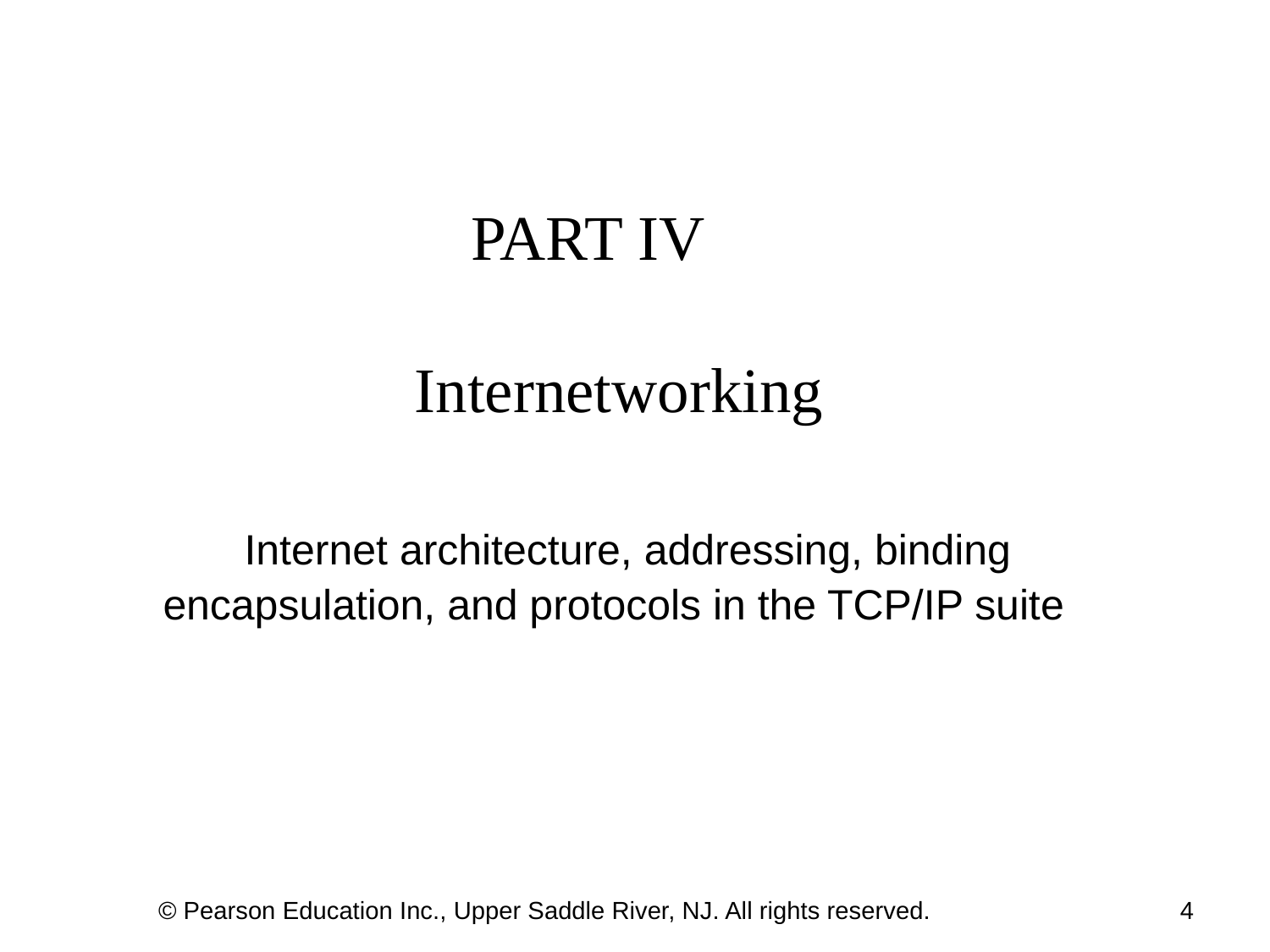

# PART IV Internetworking Internet architecture, addressing, binding encapsulation, and protocols in the TCP/IP suite
© Pearson Education Inc., Upper Saddle River, NJ. All rights reserved.
4